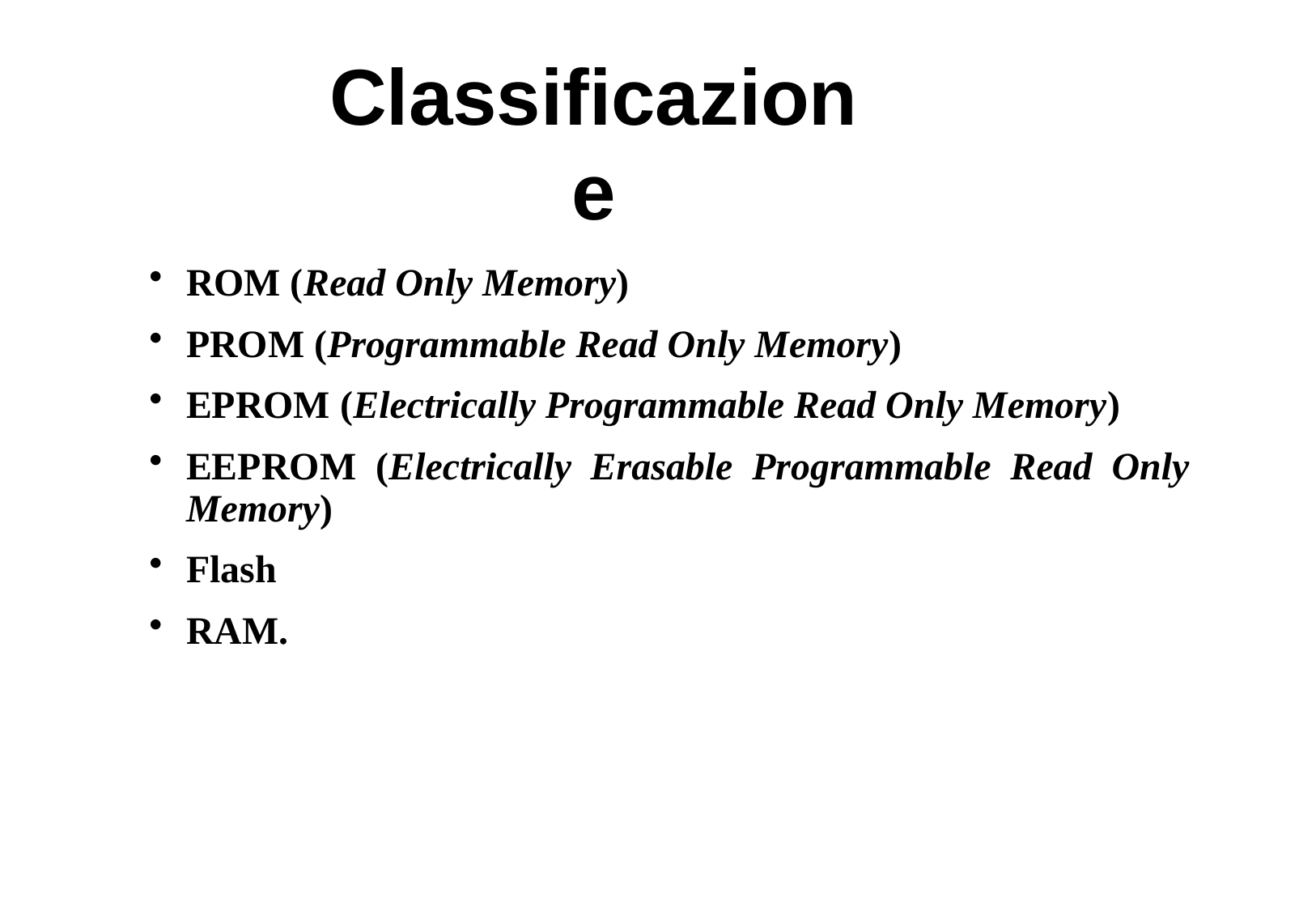

# Classificazione
ROM (Read Only Memory)
PROM (Programmable Read Only Memory)
EPROM (Electrically Programmable Read Only Memory)
EEPROM (Electrically Erasable Programmable Read Only Memory)
Flash
RAM.